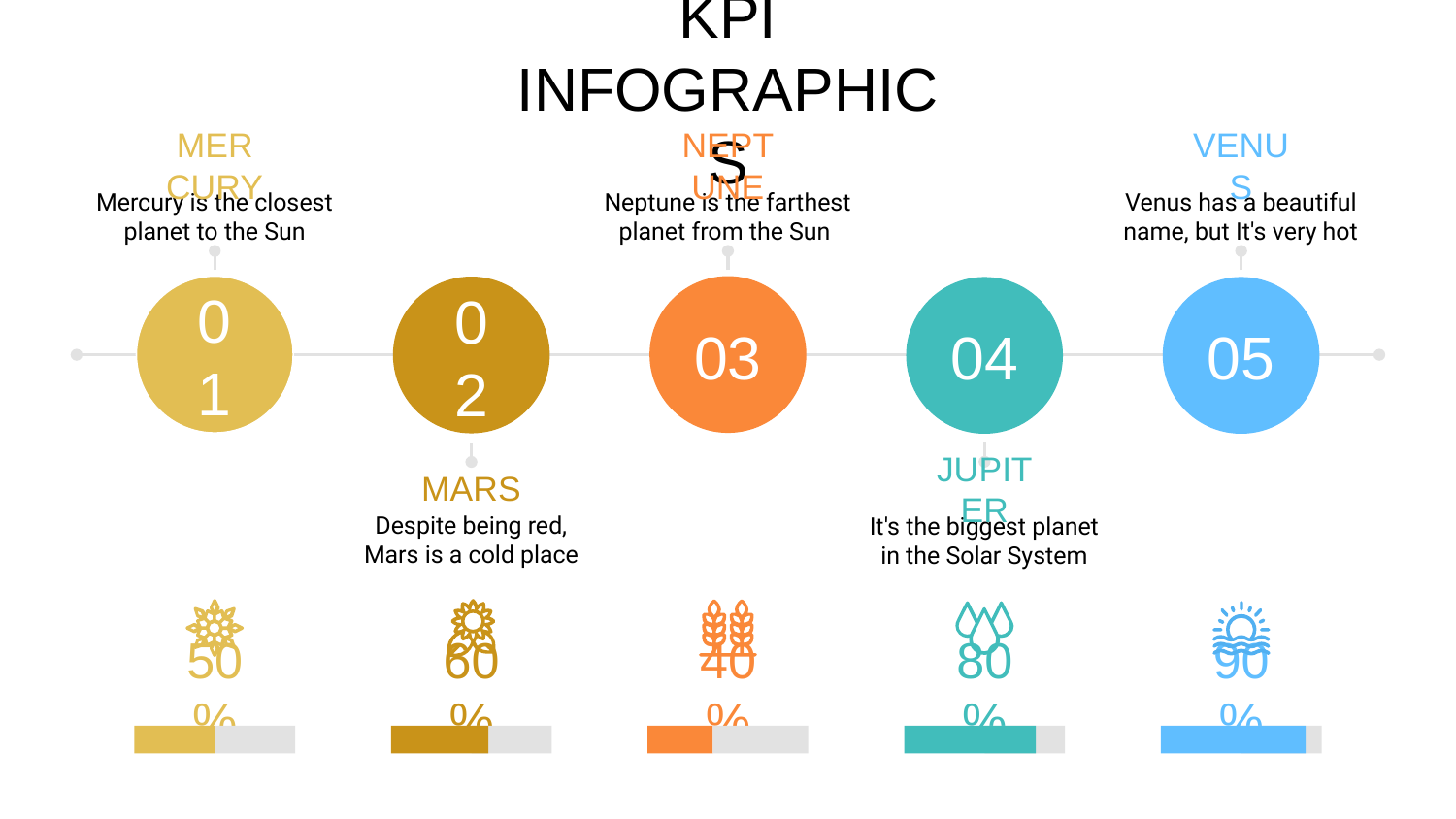

# KPI INFOGRAPHICS
MERCURY
Mercury is the closest planet to the Sun

01
NEPTUNE
Neptune is the farthest planet from the Sun

03
VENUS
Venus has a beautiful name, but It's very hot

05

02
MARS
Despite being red,
Mars is a cold place

04
JUPITER
It's the biggest planet in the Solar System

50%

60%

40%

90%

80%